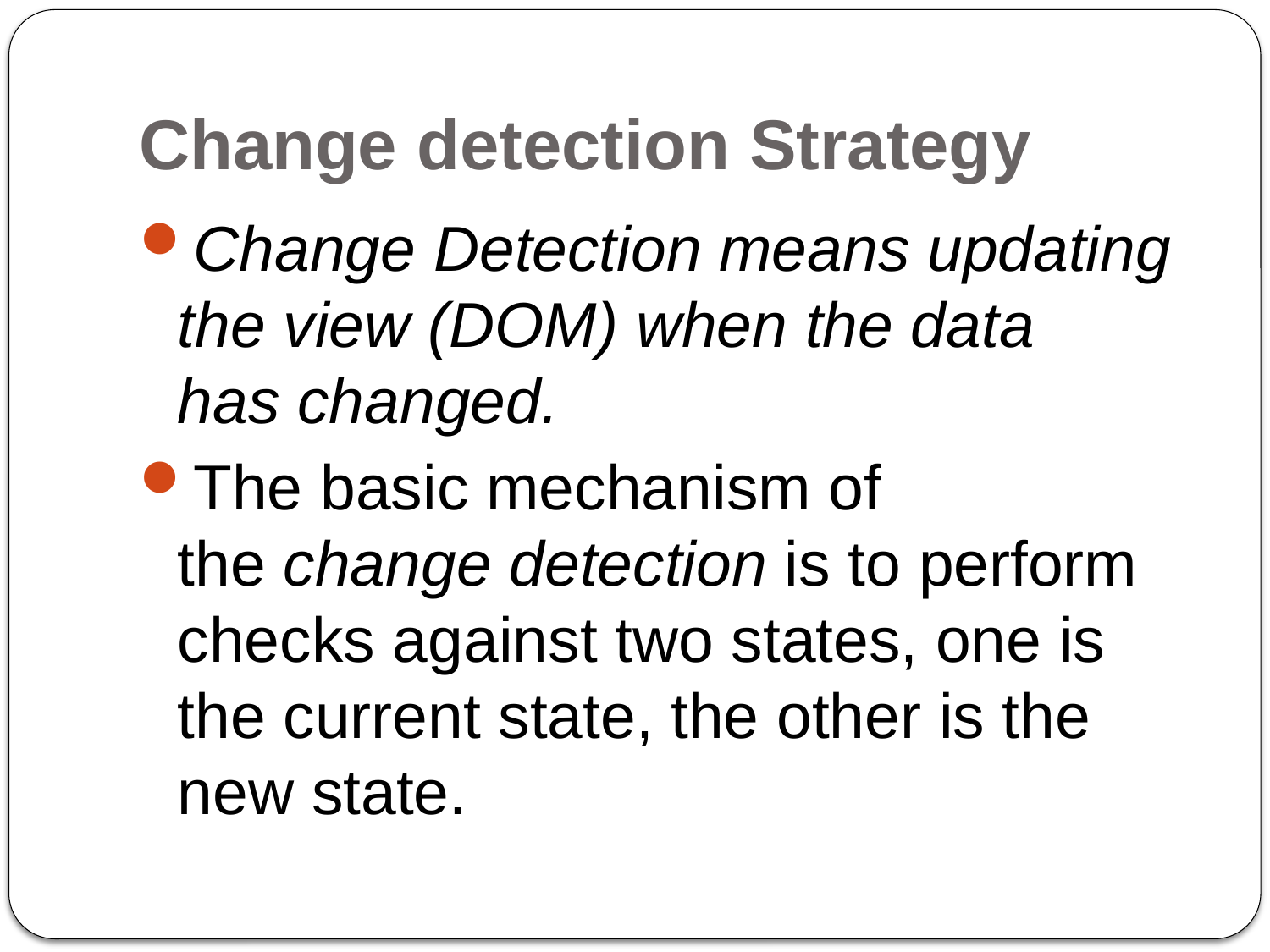

# Change detection Strategy
Change Detection means updating the view (DOM) when the data has changed.
The basic mechanism of the change detection is to perform checks against two states, one is the current state, the other is the new state.